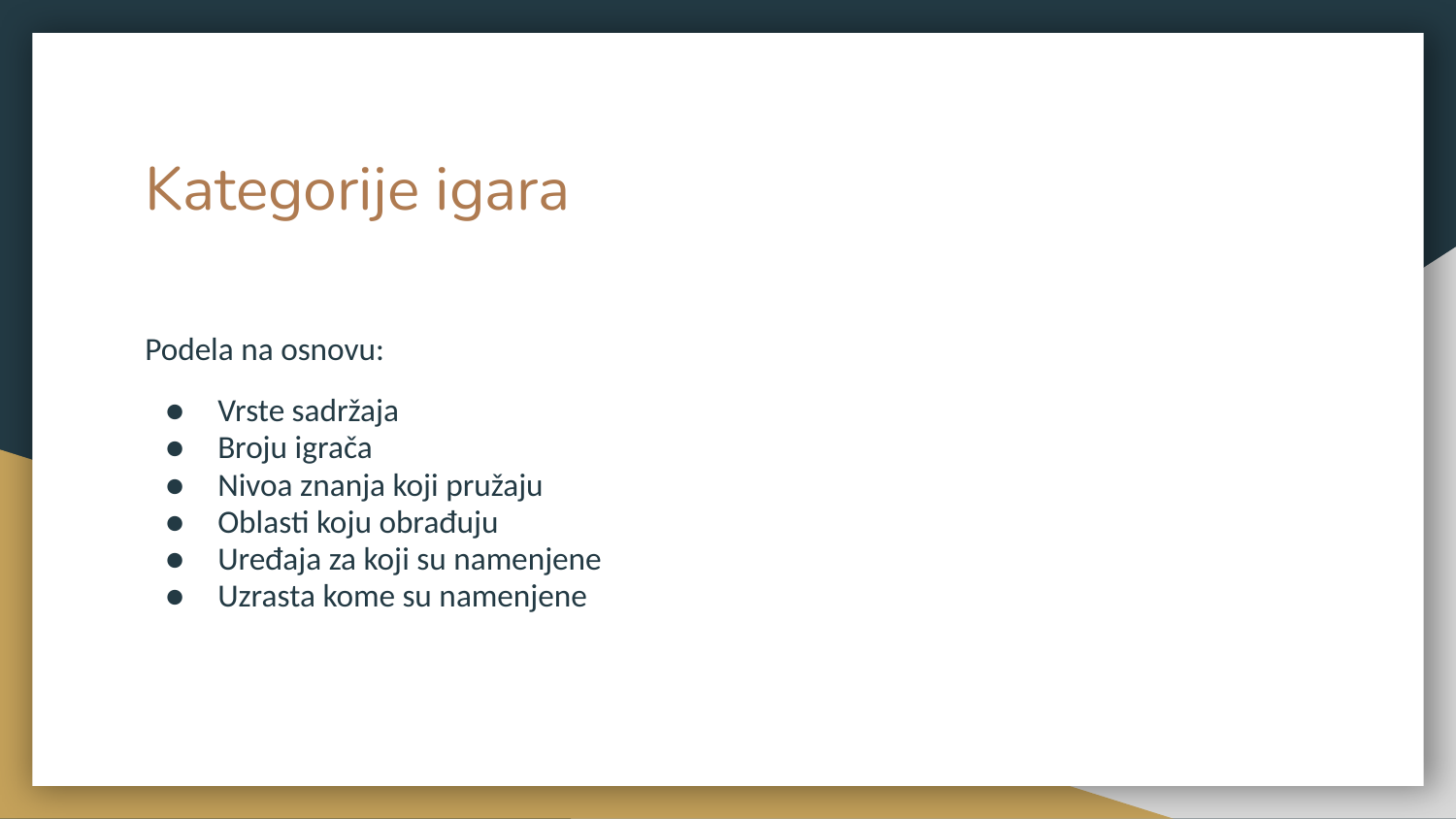

# Kategorije igara
Podela na osnovu:
Vrste sadržaja
Broju igrača
Nivoa znanja koji pružaju
Oblasti koju obrađuju
Uređaja za koji su namenjene
Uzrasta kome su namenjene